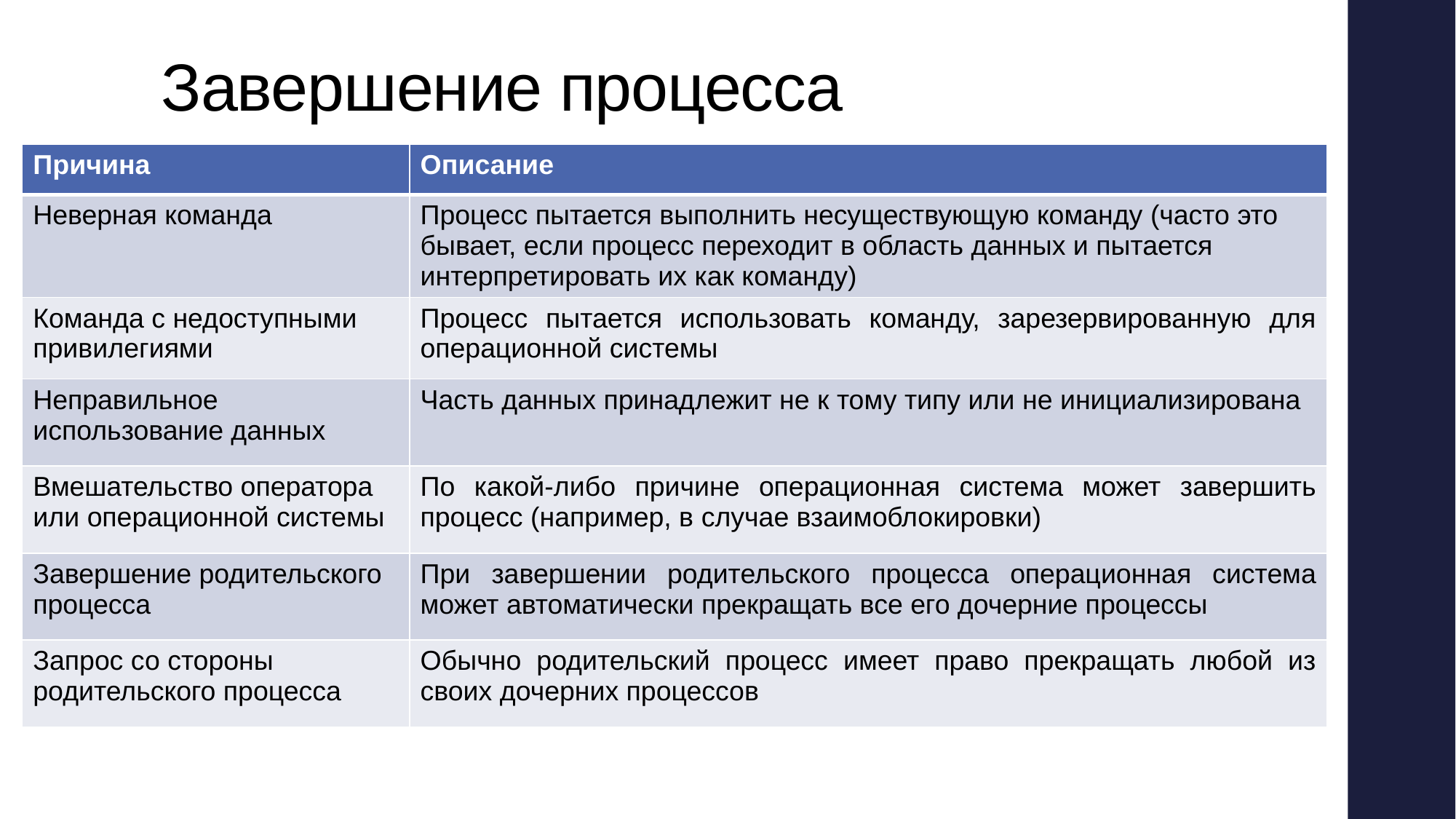

Завершение процесса
| Причина | Описание |
| --- | --- |
| Неверная команда | Процесс пытается выполнить несуществующую команду (часто это бывает, если процесс переходит в область данных и пытается интерпретировать их как команду) |
| Команда с недоступными привилегиями | Процесс пытается использовать команду, зарезервированную для операционной системы |
| Неправильное использование данных | Часть данных принадлежит не к тому типу или не инициализирована |
| Вмешательство оператора или операционной системы | По какой-либо причине операционная система может завершить процесс (например, в случае взаимоблокировки) |
| Завершение родительского процесса | При завершении родительского процесса операционная система может автоматически прекращать все его дочерние процессы |
| Запрос со стороны родительского процесса | Обычно родительский процесс имеет право прекращать любой из своих дочерних процессов |